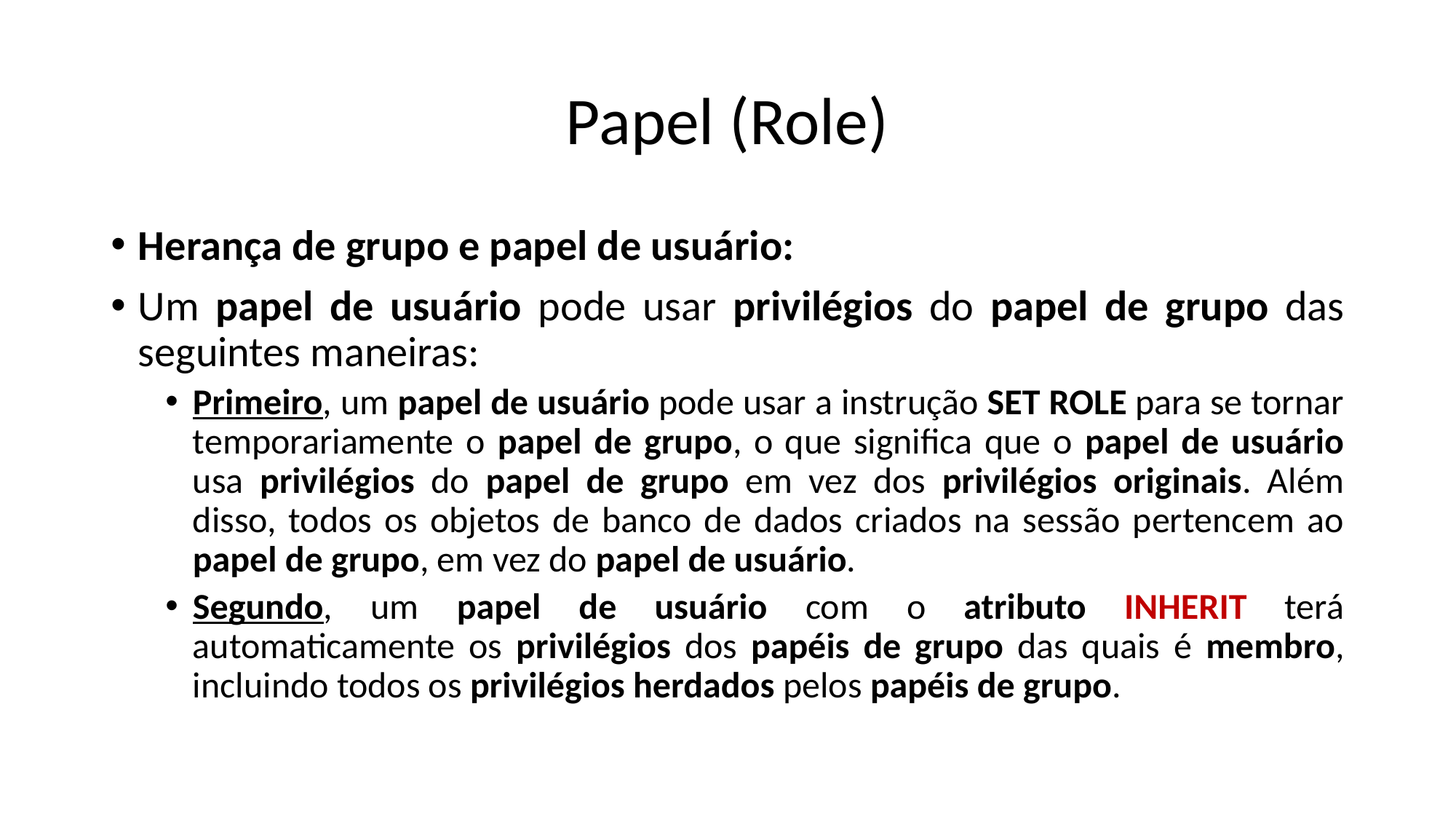

# Papel (Role)
Herança de grupo e papel de usuário:
Um papel de usuário pode usar privilégios do papel de grupo das seguintes maneiras:
Primeiro, um papel de usuário pode usar a instrução SET ROLE para se tornar temporariamente o papel de grupo, o que significa que o papel de usuário usa privilégios do papel de grupo em vez dos privilégios originais. Além disso, todos os objetos de banco de dados criados na sessão pertencem ao papel de grupo, em vez do papel de usuário.
Segundo, um papel de usuário com o atributo INHERIT terá automaticamente os privilégios dos papéis de grupo das quais é membro, incluindo todos os privilégios herdados pelos papéis de grupo.